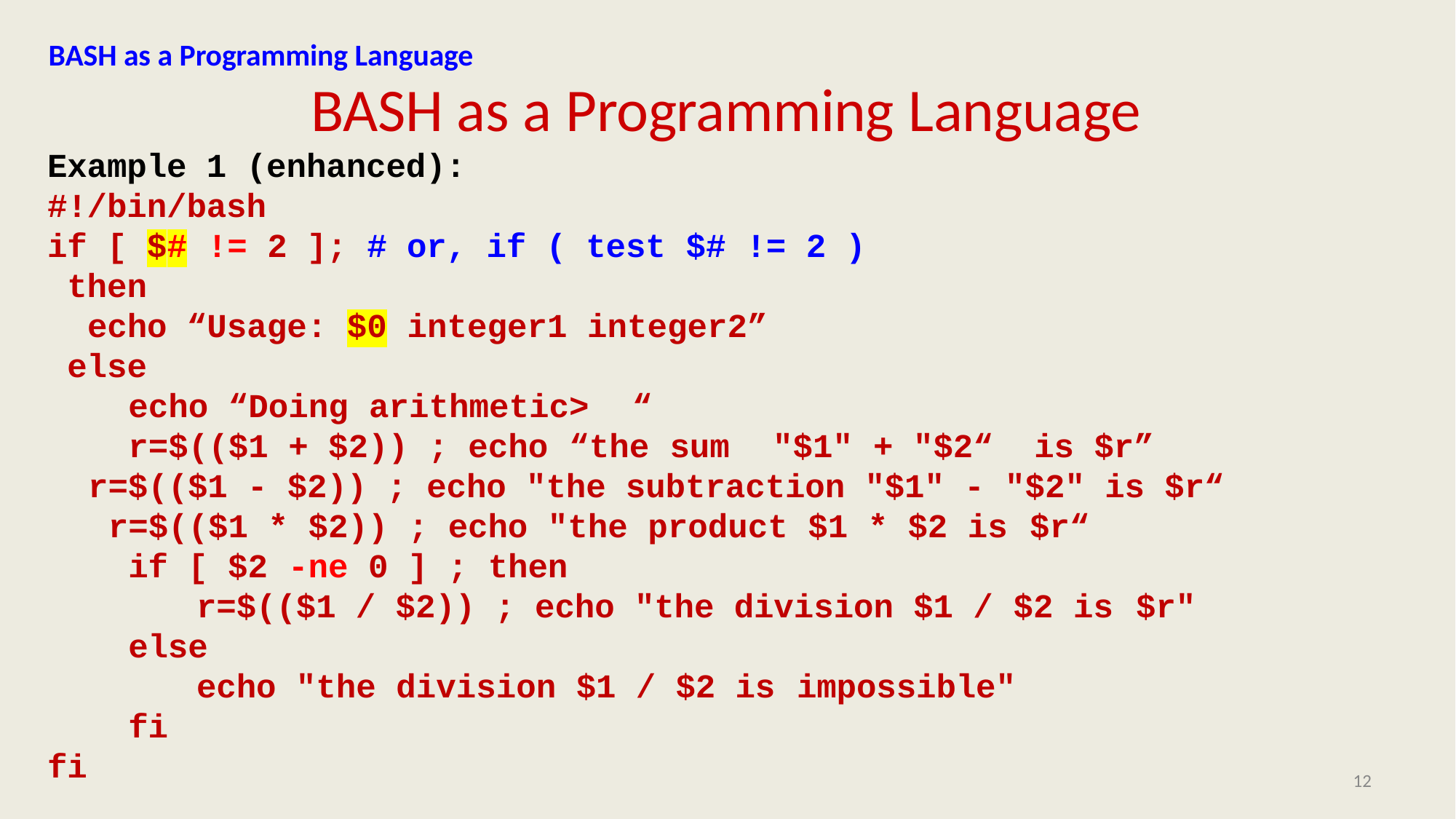

BASH as a Programming Language
# BASH as a Programming Language
Example 1 (enhanced):
#!/bin/bash
if [ $# != 2 ]; # or, if ( test $# != 2 )  then
echo “Usage: $0 integer1 integer2”  else
echo “Doing arithmetic>	“
r=$(($1 + $2)) ; echo “the sum	"$1" + "$2“	is $r”  r=$(($1 - $2)) ; echo "the subtraction "$1" - "$2" is $r“  r=$(($1 * $2)) ; echo "the product $1 * $2 is $r“
if [ $2 -ne 0 ] ; then
r=$(($1 / $2)) ; echo "the division $1 / $2 is $r"
else
echo "the division $1 / $2 is impossible"
fi

fi
12